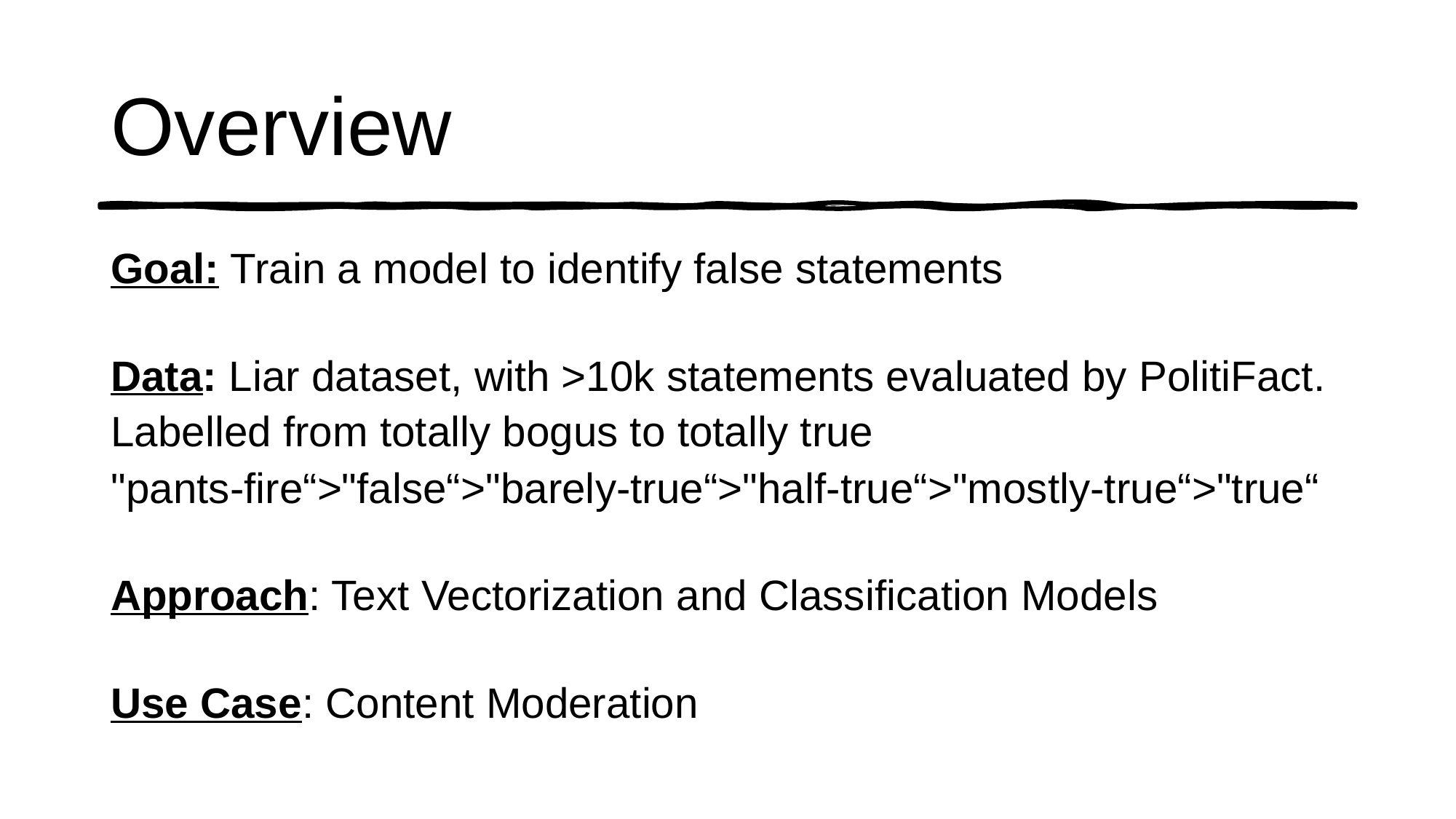

# Overview
Goal: Train a model to identify false statements
Data: Liar dataset, with >10k statements evaluated by PolitiFact. Labelled from totally bogus to totally true
"pants-fire“>"false“>"barely-true“>"half-true“>"mostly-true“>"true“
Approach: Text Vectorization and Classification Models
Use Case: Content Moderation